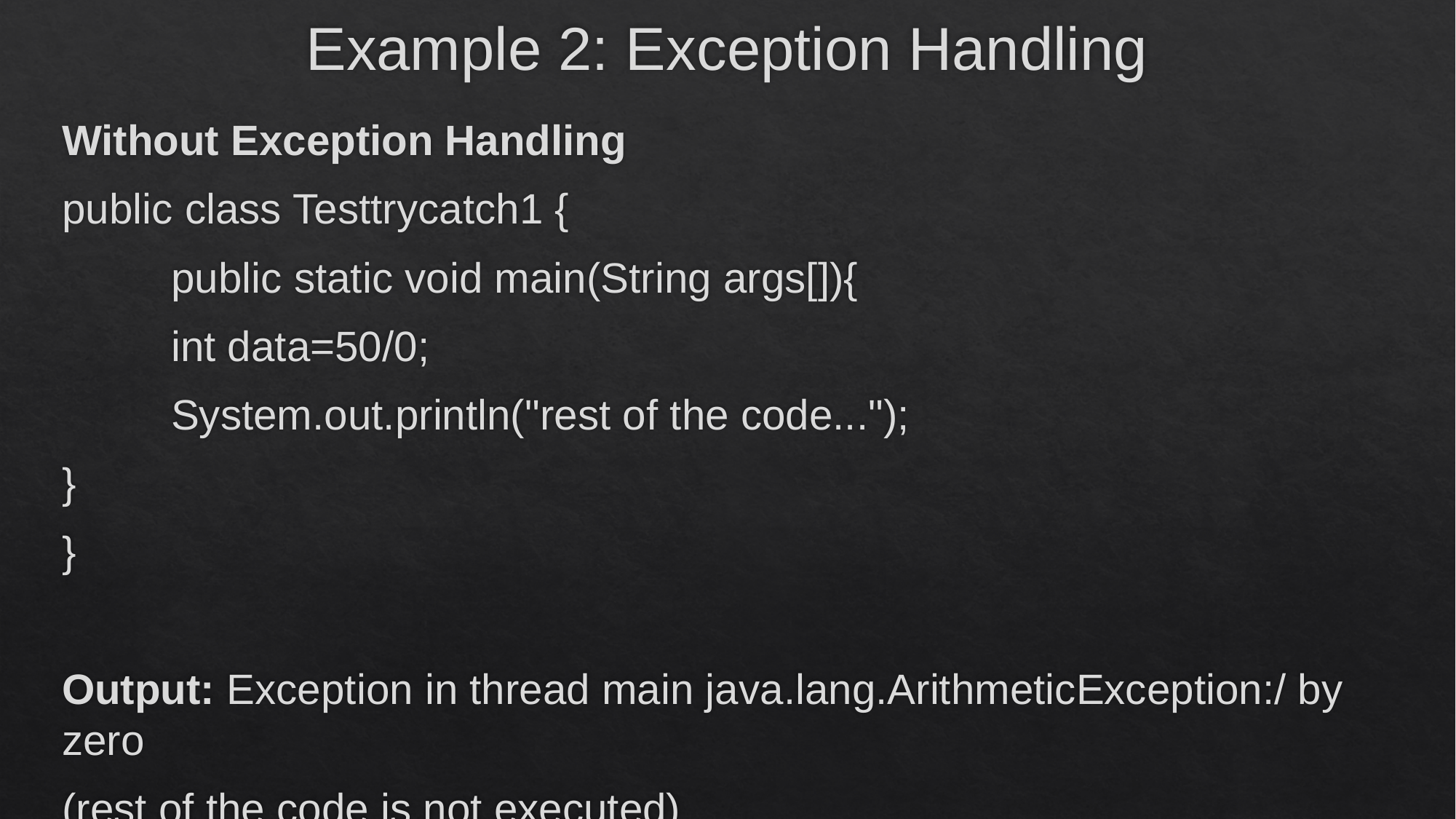

# Example 2: Exception Handling
Without Exception Handling
public class Testtrycatch1 {
	public static void main(String args[]){
	int data=50/0;
	System.out.println("rest of the code...");
}
}

Output: Exception in thread main java.lang.ArithmeticException:/ by zero
(rest of the code is not executed)